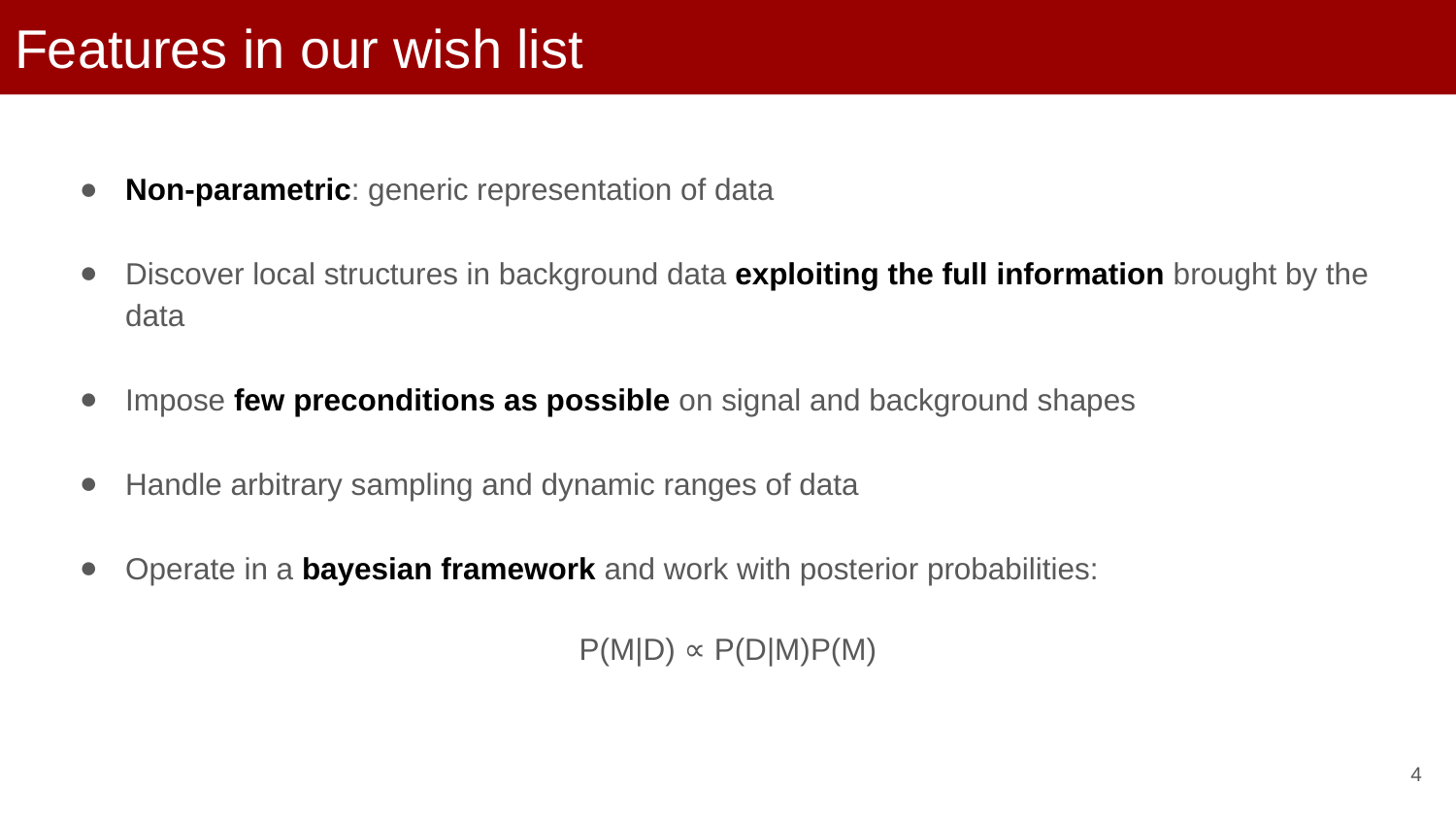

# Features in our wish list

Non-parametric: generic representation of data

Discover local structures in background data exploiting the full information brought by the data

Impose few preconditions as possible on signal and background shapes

Handle arbitrary sampling and dynamic ranges of data

Operate in a bayesian framework and work with posterior probabilities:

P(M|D) ∝ P(D|M)P(M)
4